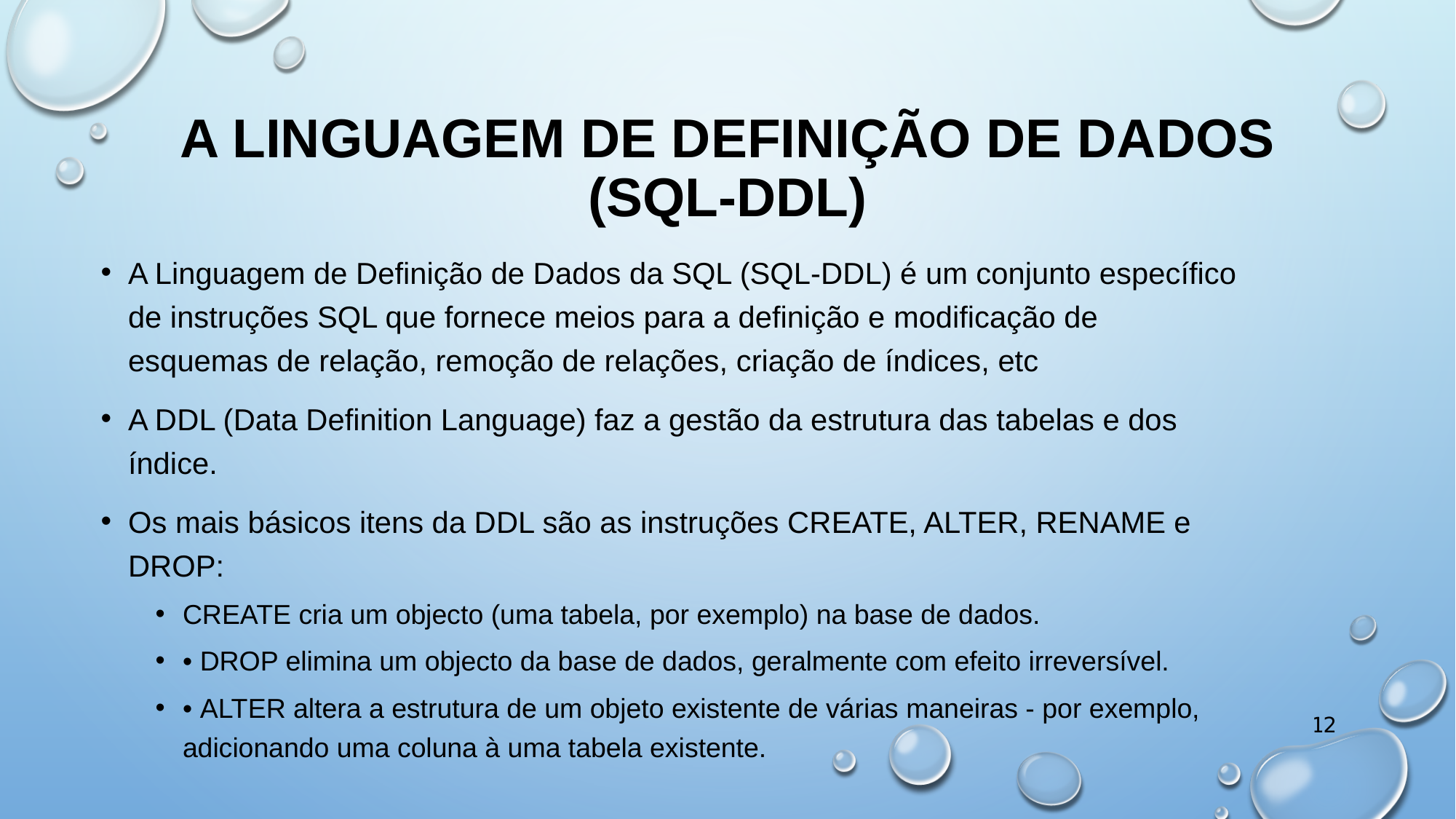

# A Linguagem de Definição de Dados (SQL-DDL)
A Linguagem de Definição de Dados da SQL (SQL-DDL) é um conjunto específico de instruções SQL que fornece meios para a definição e modificação de esquemas de relação, remoção de relações, criação de índices, etc
A DDL (Data Definition Language) faz a gestão da estrutura das tabelas e dos índice.
Os mais básicos itens da DDL são as instruções CREATE, ALTER, RENAME e DROP:
CREATE cria um objecto (uma tabela, por exemplo) na base de dados.
• DROP elimina um objecto da base de dados, geralmente com efeito irreversível.
• ALTER altera a estrutura de um objeto existente de várias maneiras - por exemplo, adicionando uma coluna à uma tabela existente.
12